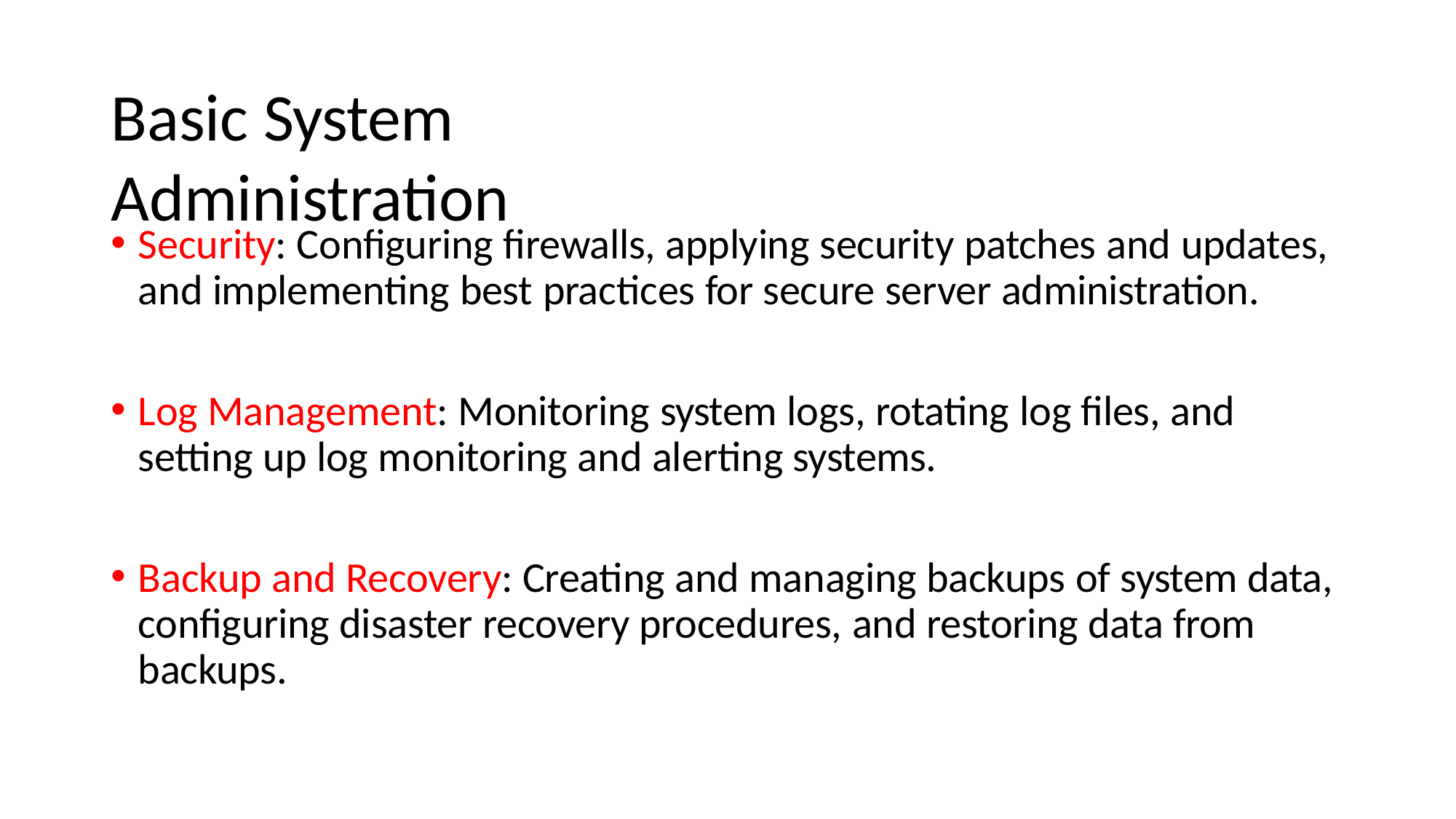

# Basic System Administration
Security: Configuring firewalls, applying security patches and updates,  and implementing best practices for secure server administration.

Log Management: Monitoring system logs, rotating log files, and  setting up log monitoring and alerting systems.

Backup and Recovery: Creating and managing backups of system data,  configuring disaster recovery procedures, and restoring data from  backups.